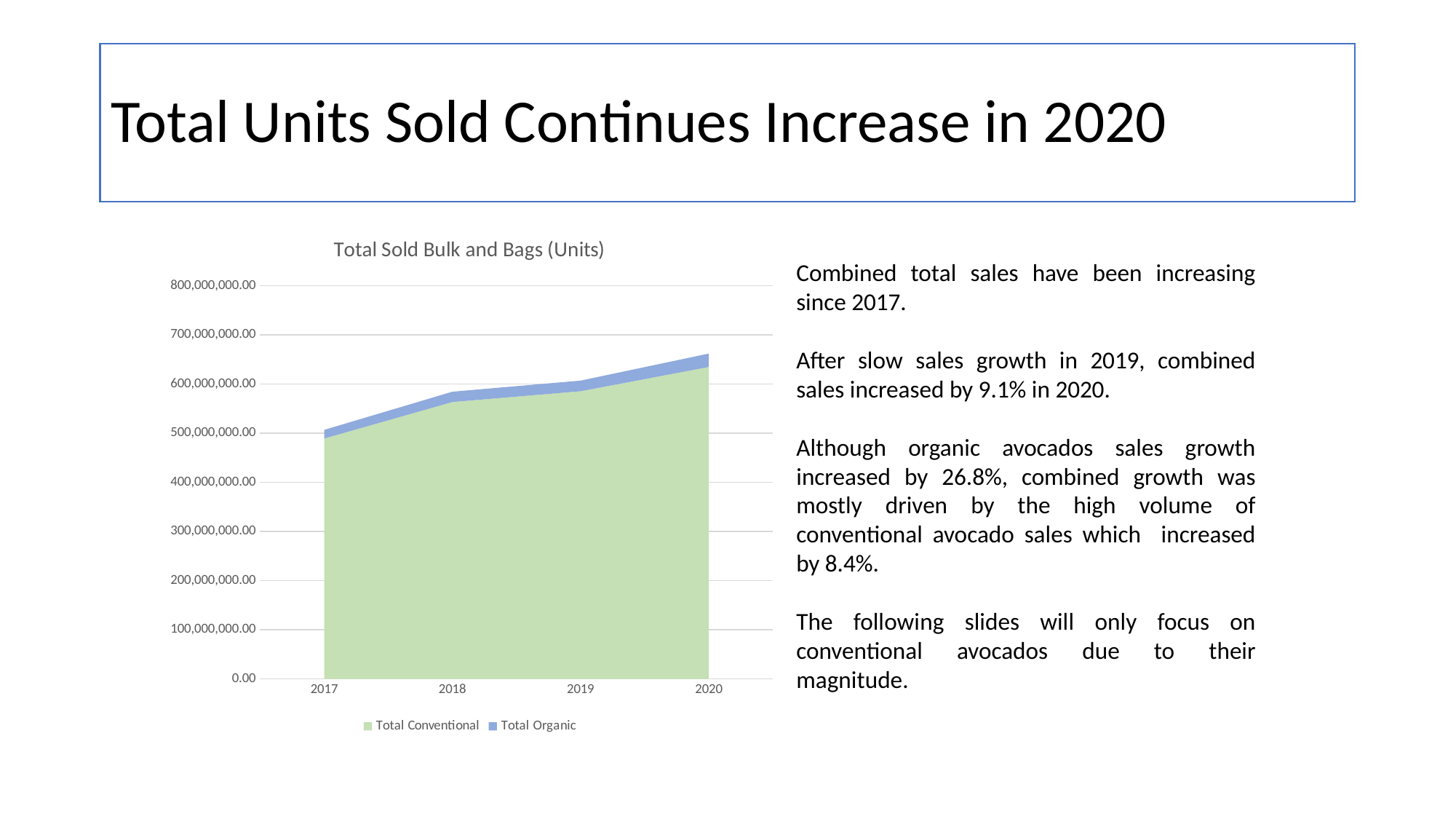

# Total Units Sold Continues Increase in 2020

### Chart: Total Sold Bulk and Bags (Units)

| Category | Total Conventional | Total Organic  |
|---|---|---|
| 2017 | 489176905.02999973 | 17591969.750000004 |
| 2018 | 563452564.3999995 | 21025659.78 |
| 2019 | 585456394.6199999 | 21520934.509999987 |
| 2020 | 634713023.7700003 | 27282189.520000014 |
Combined total sales have been increasing since 2017.

After slow sales growth in 2019, combined sales increased by 9.1% in 2020.

Although organic avocados sales growth increased by 26.8%, combined growth was mostly driven by the high volume of conventional avocado sales which  increased by 8.4%.

The following slides will only focus on conventional avocados due to their magnitude.